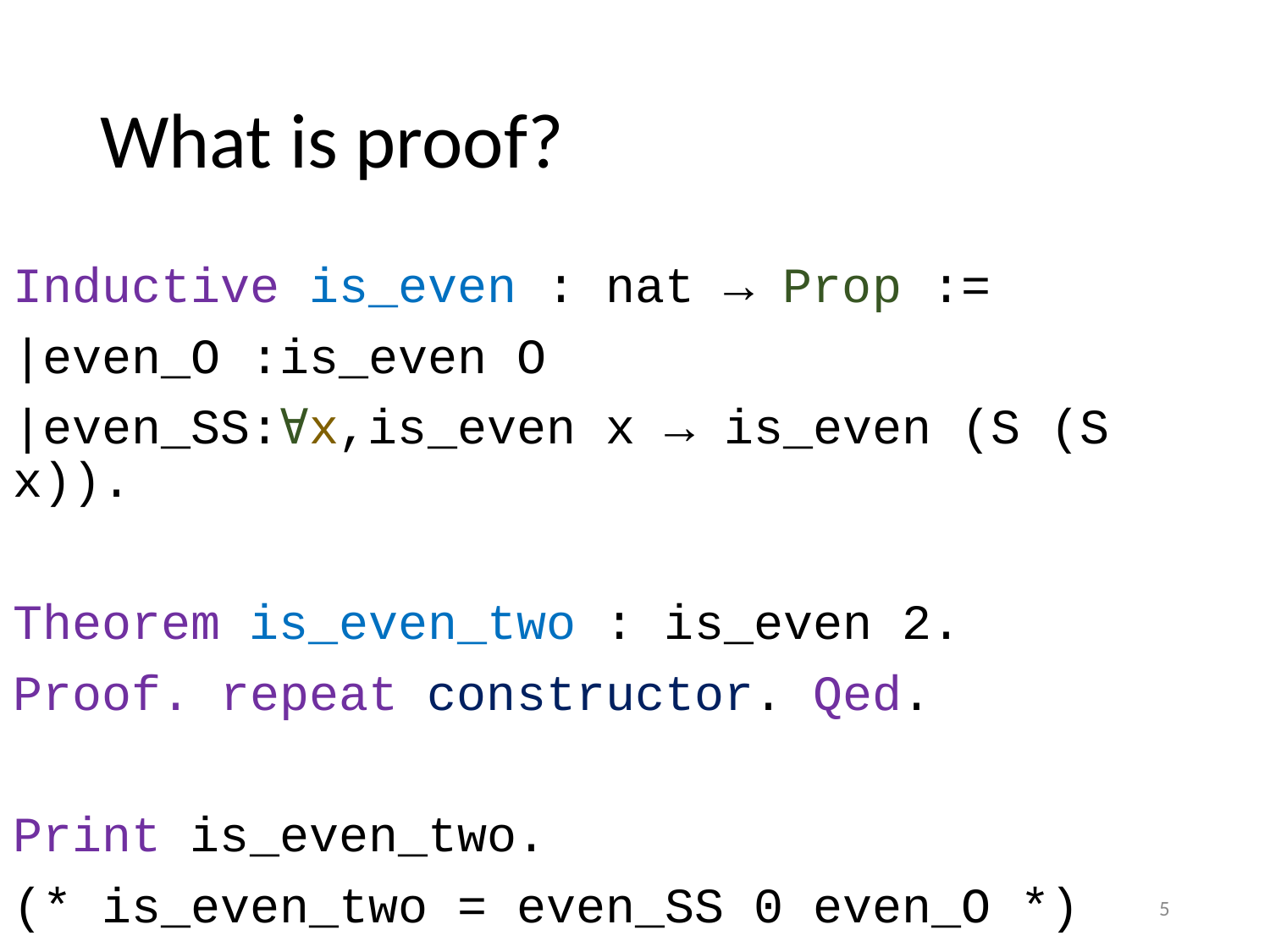

# What is proof?
Inductive is_even : nat → Prop :=
|even_O :is_even O
|even_SS:∀x,is_even x → is_even (S (S x)).

Theorem is_even_two : is_even 2.
Proof. repeat constructor. Qed.

Print is_even_two.
(* is_even_two = even_SS 0 even_O *)
5